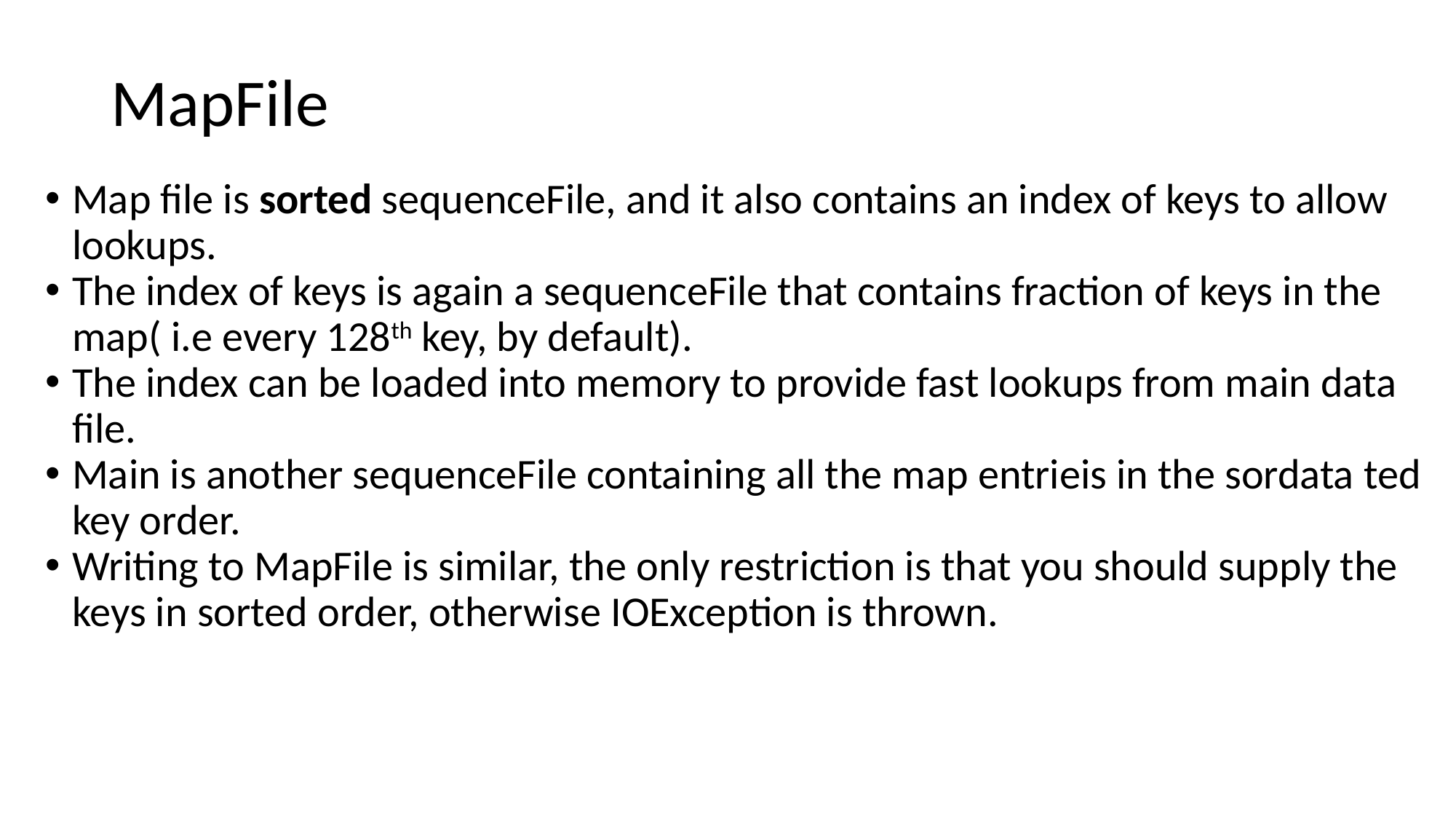

MapFile
Map file is sorted sequenceFile, and it also contains an index of keys to allow lookups.
The index of keys is again a sequenceFile that contains fraction of keys in the map( i.e every 128th key, by default).
The index can be loaded into memory to provide fast lookups from main data file.
Main is another sequenceFile containing all the map entrieis in the sordata ted key order.
Writing to MapFile is similar, the only restriction is that you should supply the keys in sorted order, otherwise IOException is thrown.